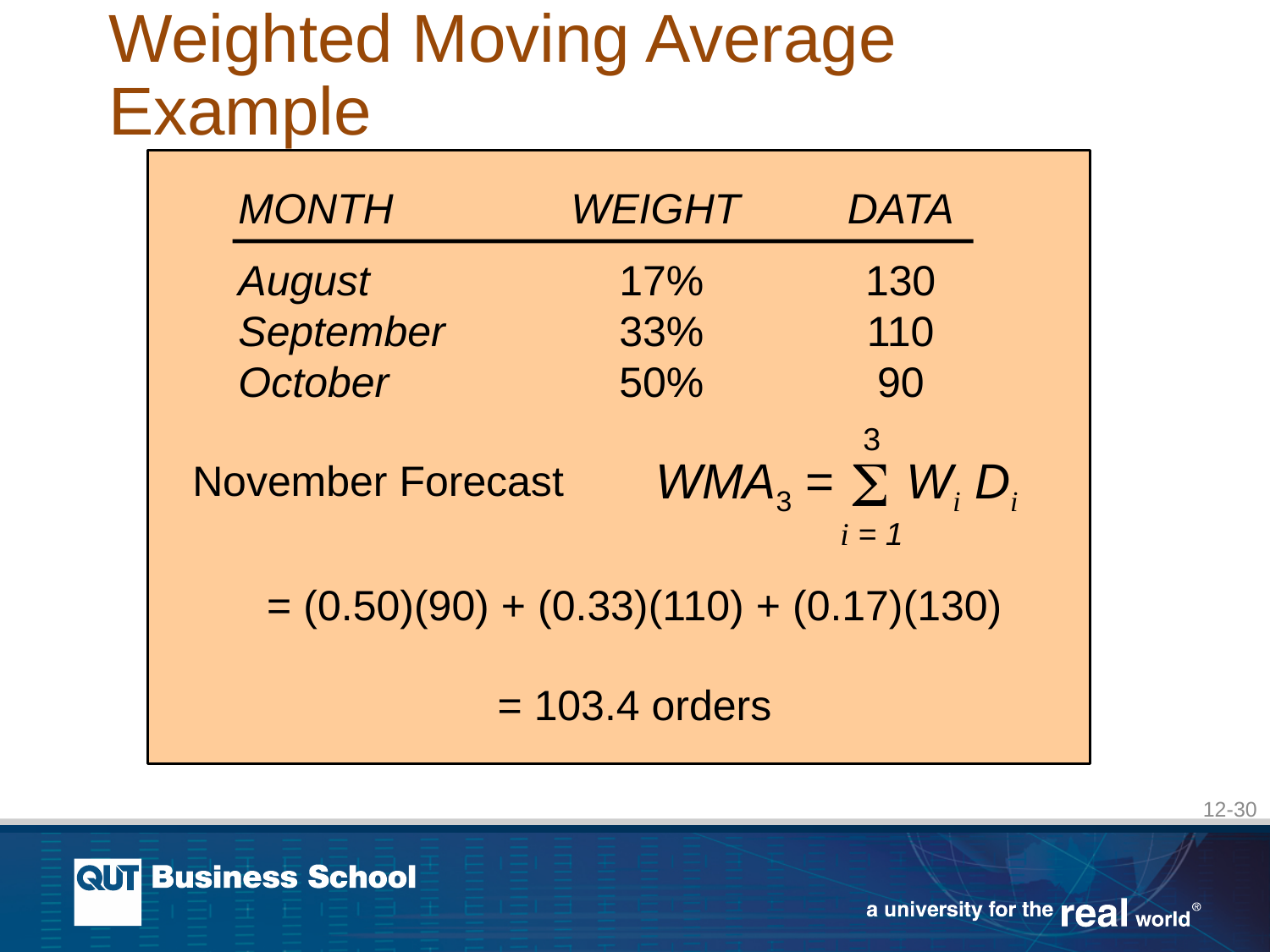

# Weighted Moving Average Example

MONTH 	WEIGHT 	DATA

August 	17%	130
September 	33%	110
October 	50%	90

3
i = 1
Σ
WMA3 =
Wi Di
November Forecast
= (0.50)(90) + (0.33)(110) + (0.17)(130)
= 103.4 orders
12-30